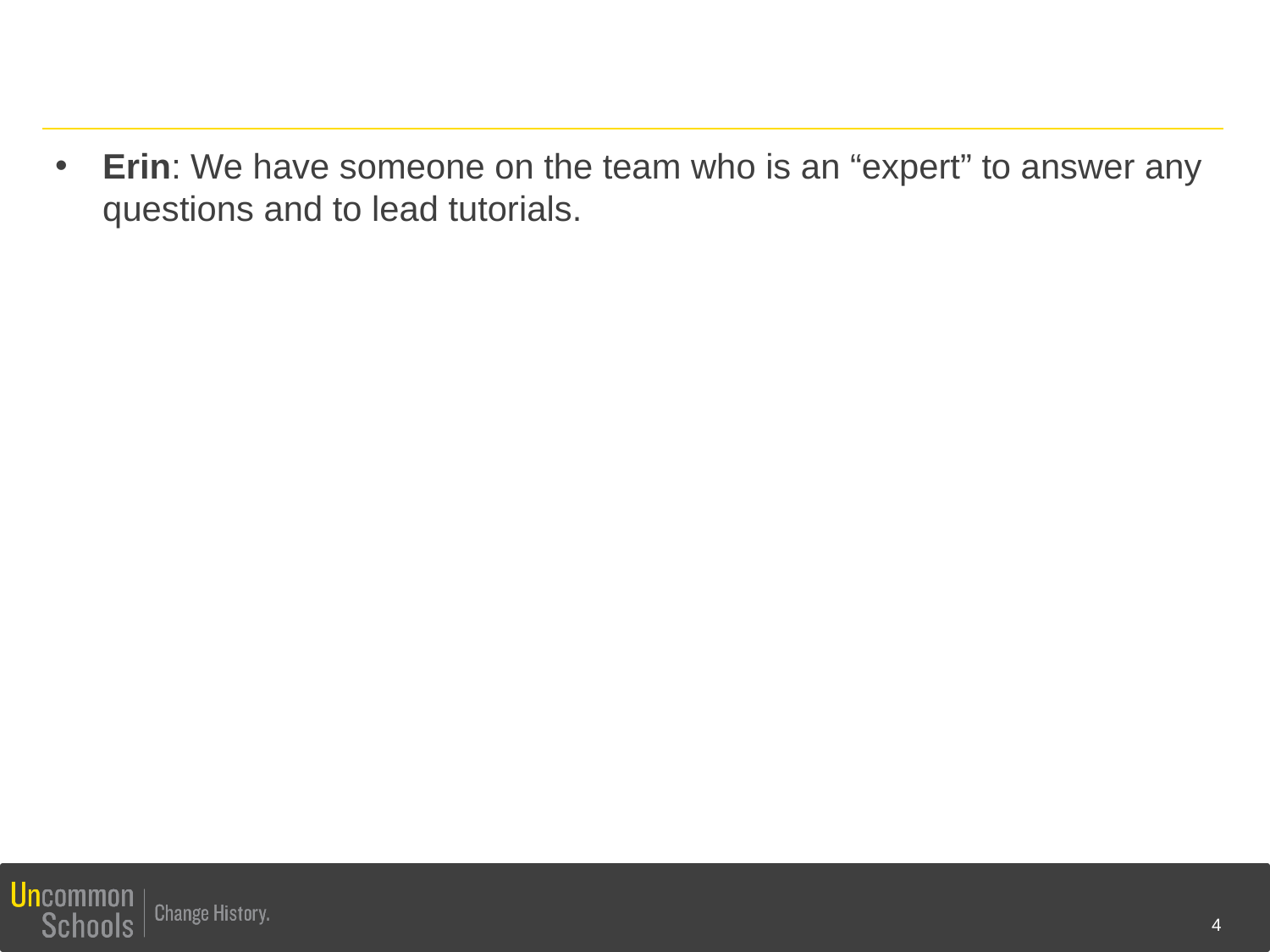

#
Erin: We have someone on the team who is an “expert” to answer any questions and to lead tutorials.

4